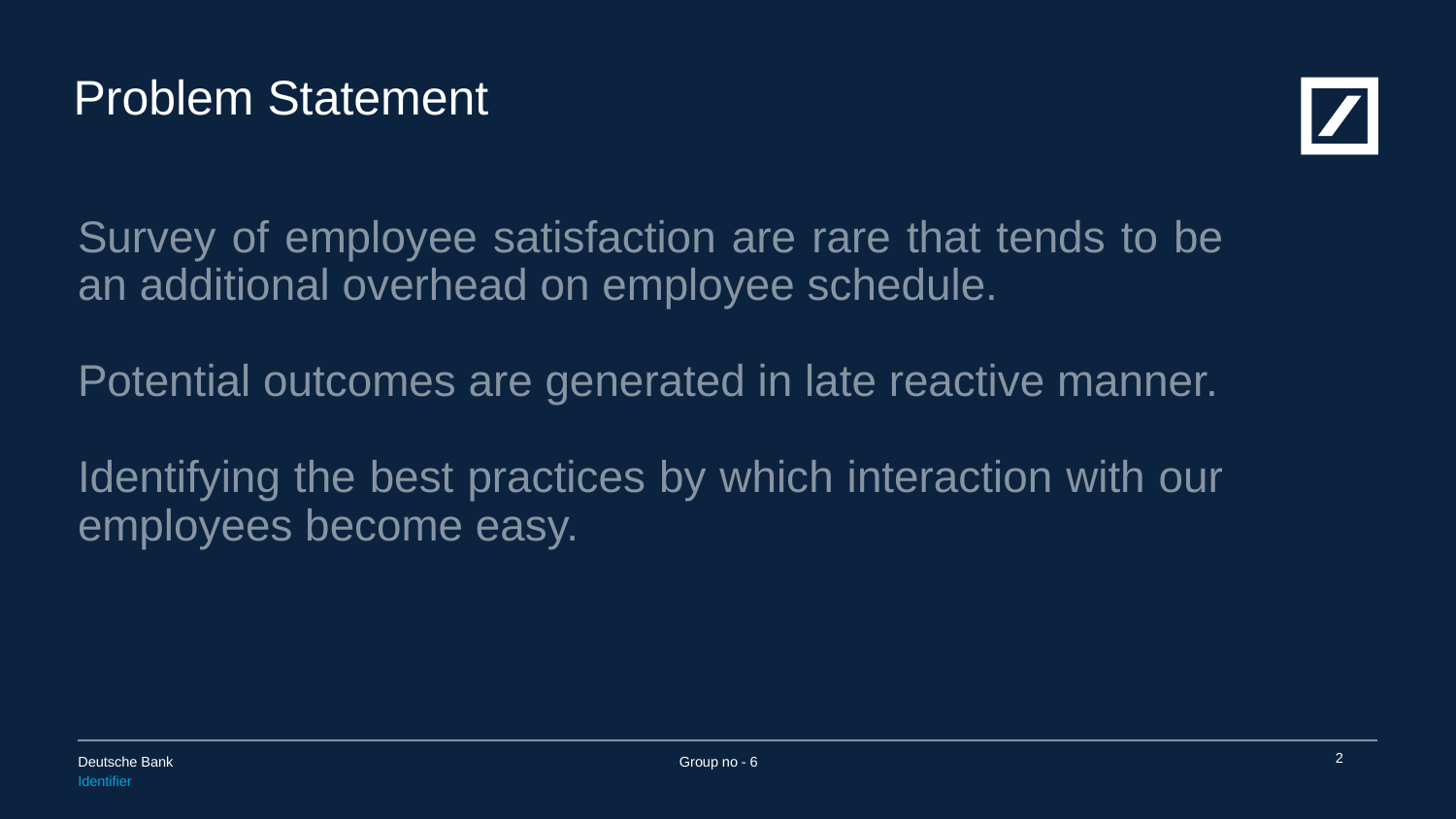

# Problem Statement
Survey of employee satisfaction are rare that tends to be an additional overhead on employee schedule.

Potential outcomes are generated in late reactive manner.

Identifying the best practices by which interaction with our employees become easy.
2
Group no - 6